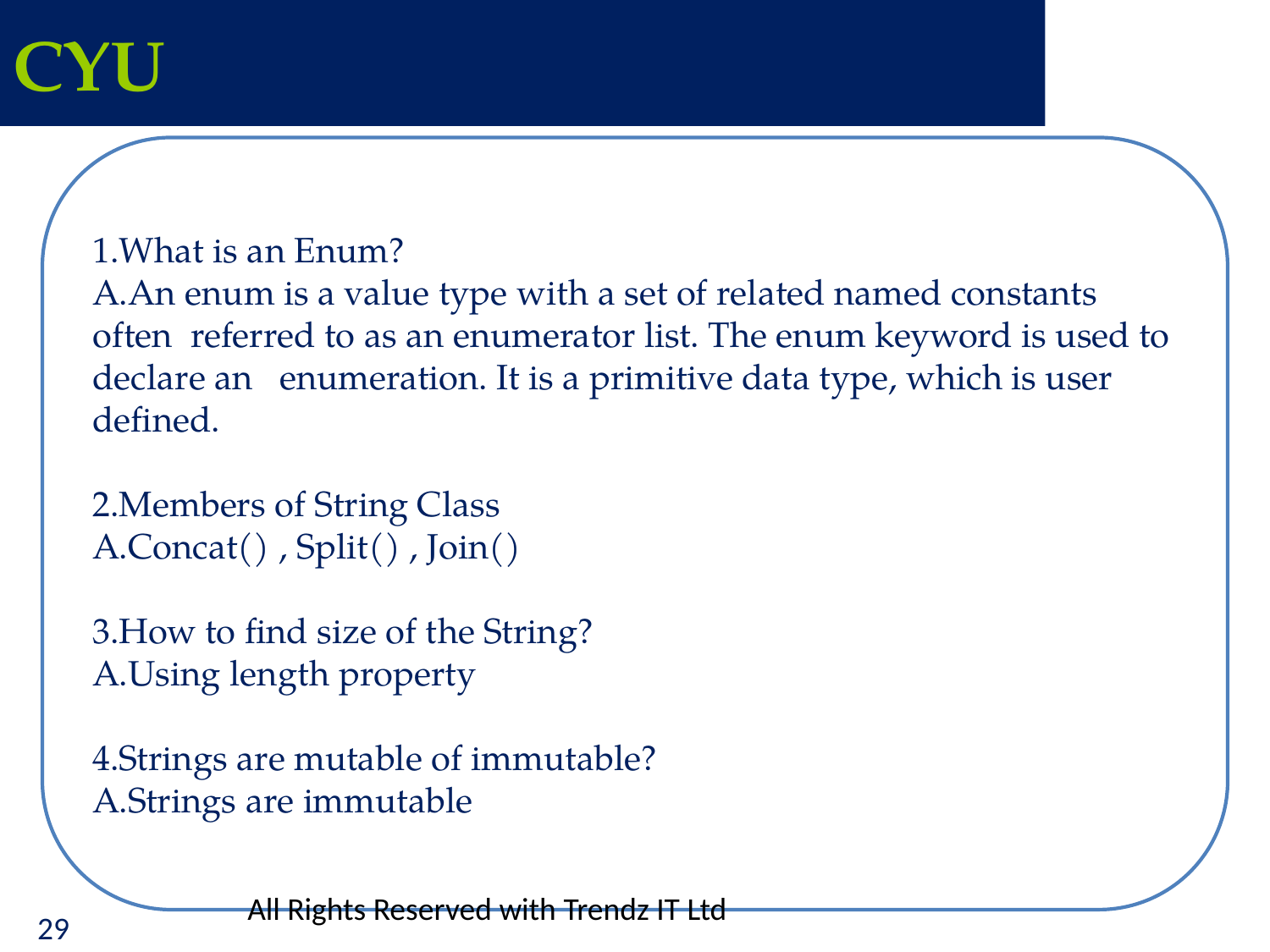

# CYU

1.What is an Enum?
A.An enum is a value type with a set of related named constants often  referred to as an enumerator list. The enum keyword is used to declare an   enumeration. It is a primitive data type, which is user defined.

2.Members of String Class
A.Concat() , Split() , Join()

3.How to find size of the String?
A.Using length property

4.Strings are mutable of immutable?
A.Strings are immutable

All Rights Reserved with Trendz IT Ltd
29